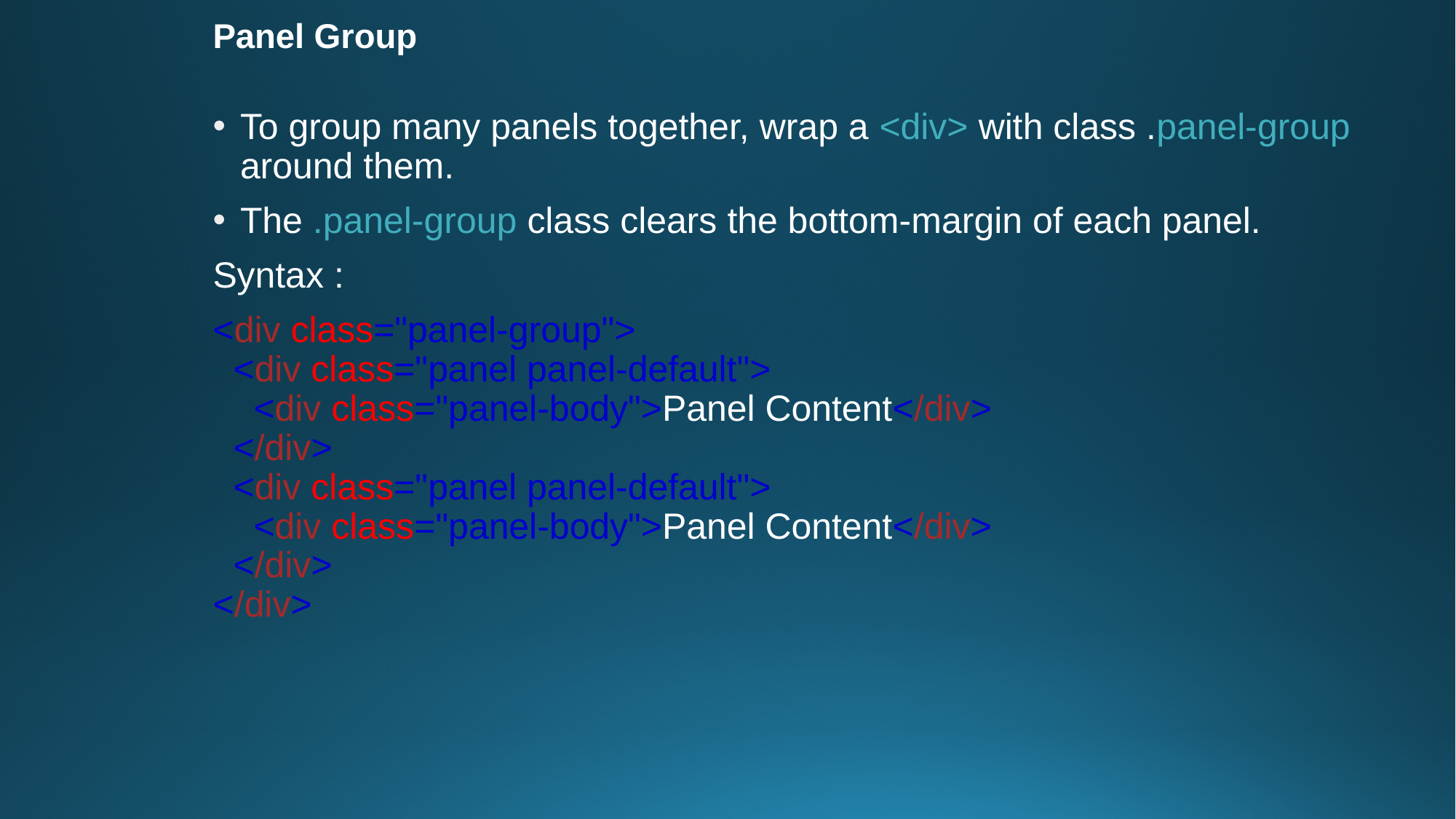

# Panel Group
To group many panels together, wrap a <div> with class .panel-group around them.
The .panel-group class clears the bottom-margin of each panel.
Syntax :
<div class="panel-group">
  <div class="panel panel-default">
    <div class="panel-body">Panel Content</div>
  </div>
  <div class="panel panel-default">
    <div class="panel-body">Panel Content</div>
  </div>
</div>